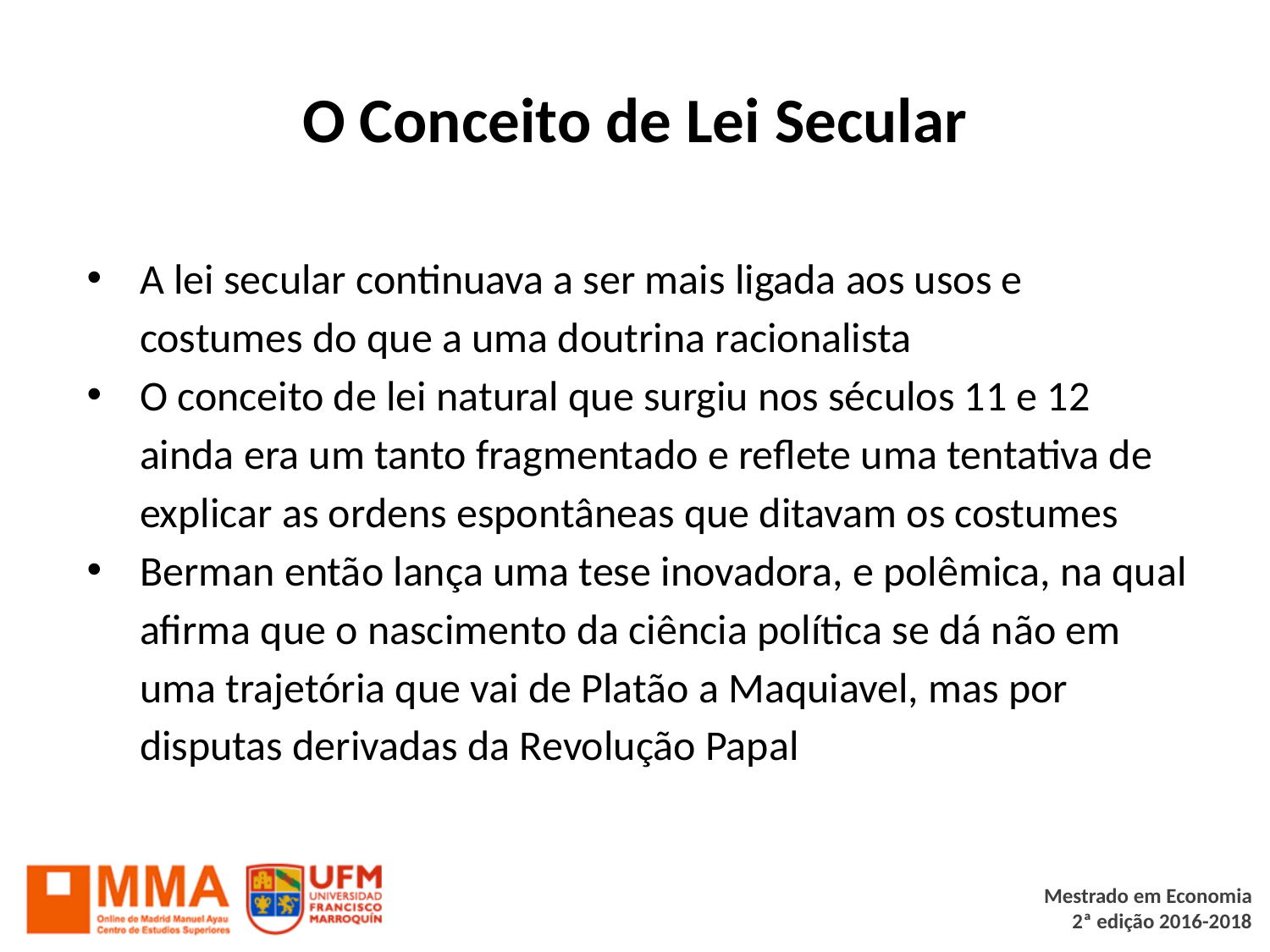

# O Conceito de Lei Secular
A lei secular continuava a ser mais ligada aos usos e costumes do que a uma doutrina racionalista
O conceito de lei natural que surgiu nos séculos 11 e 12 ainda era um tanto fragmentado e reflete uma tentativa de explicar as ordens espontâneas que ditavam os costumes
Berman então lança uma tese inovadora, e polêmica, na qual afirma que o nascimento da ciência política se dá não em uma trajetória que vai de Platão a Maquiavel, mas por disputas derivadas da Revolução Papal